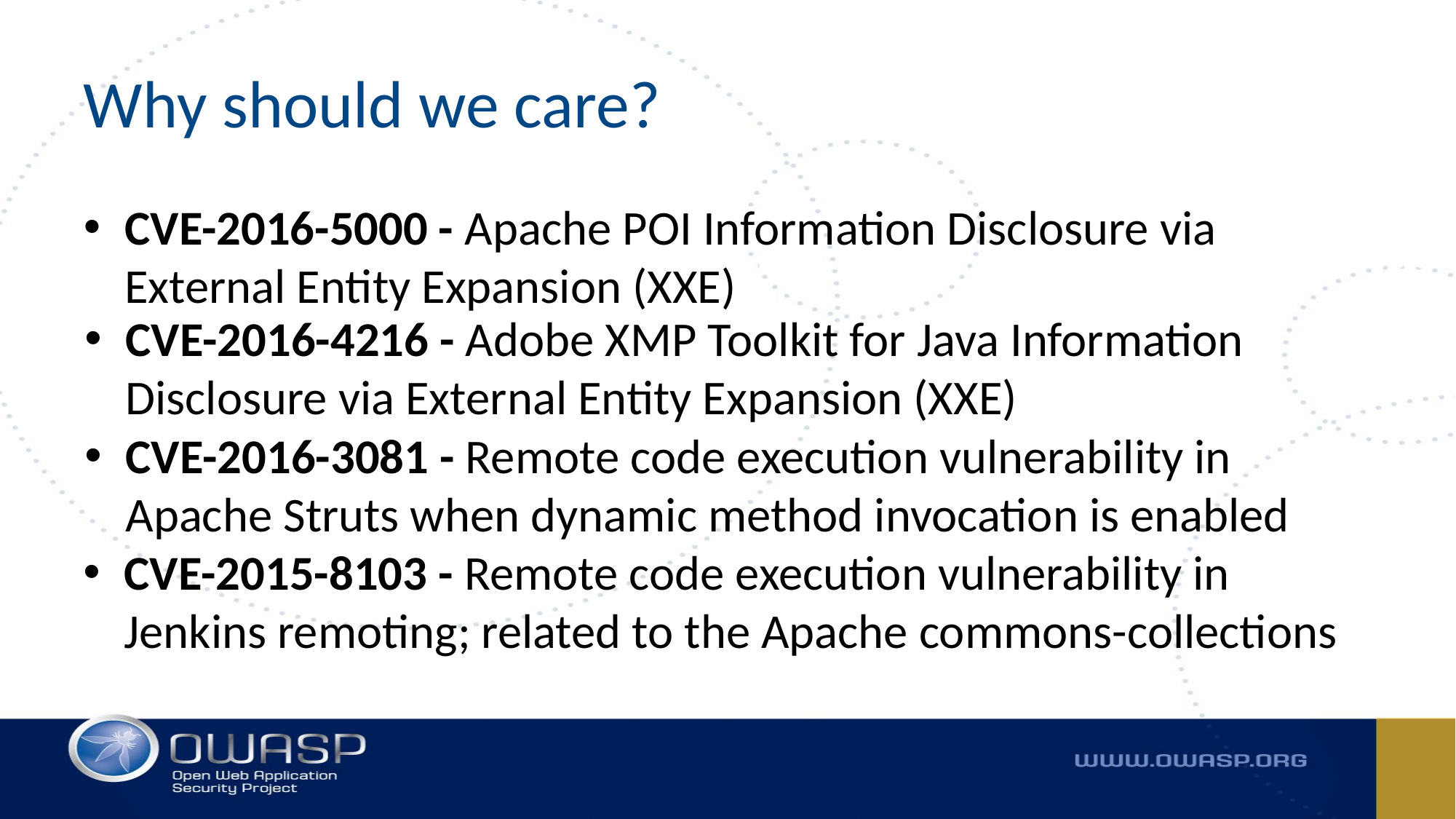

# Why should we care?
CVE-2016-5000 - Apache POI Information Disclosure via External Entity Expansion (XXE)

CVE-2016-4216 - Adobe XMP Toolkit for Java Information Disclosure via External Entity Expansion (XXE)
CVE-2016-3081 - Remote code execution vulnerability in Apache Struts when dynamic method invocation is enabled
CVE-2015-8103 - Remote code execution vulnerability in Jenkins remoting; related to the Apache commons-collections